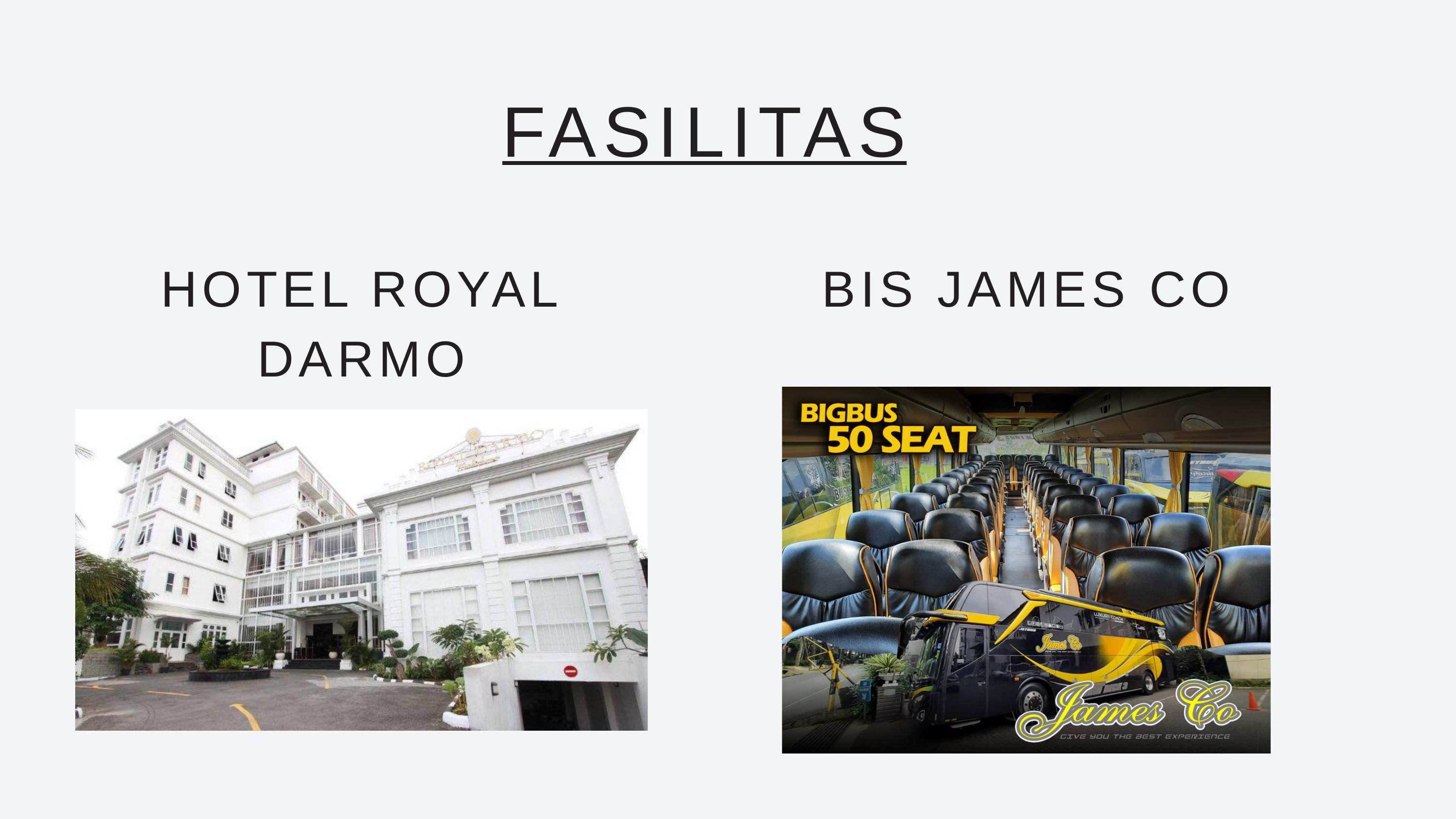

FASILITAS
HOTEL ROYAL DARMO
BIS JAMES CO